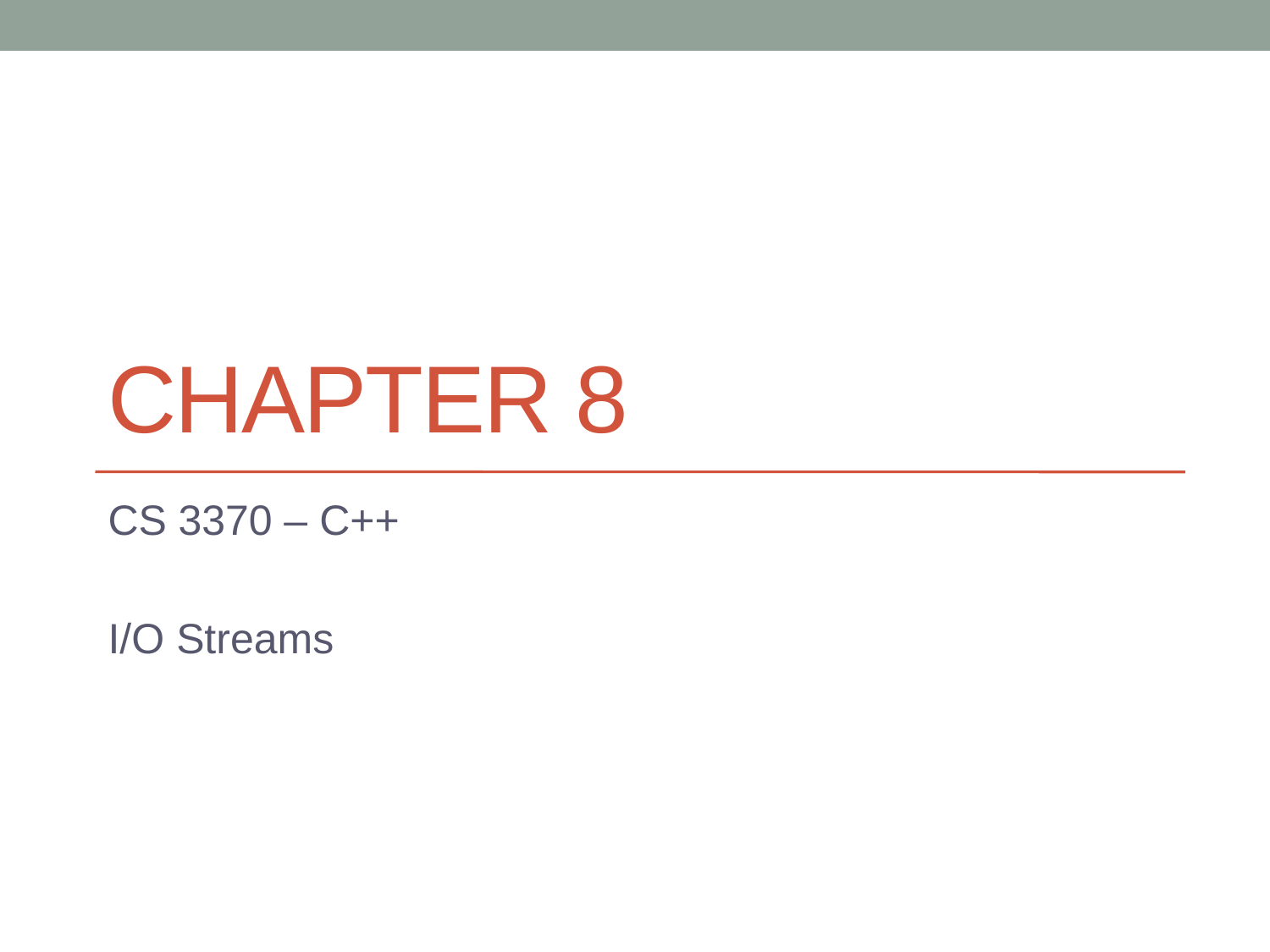

# chapter 8
CS 3370 – C++

I/O Streams